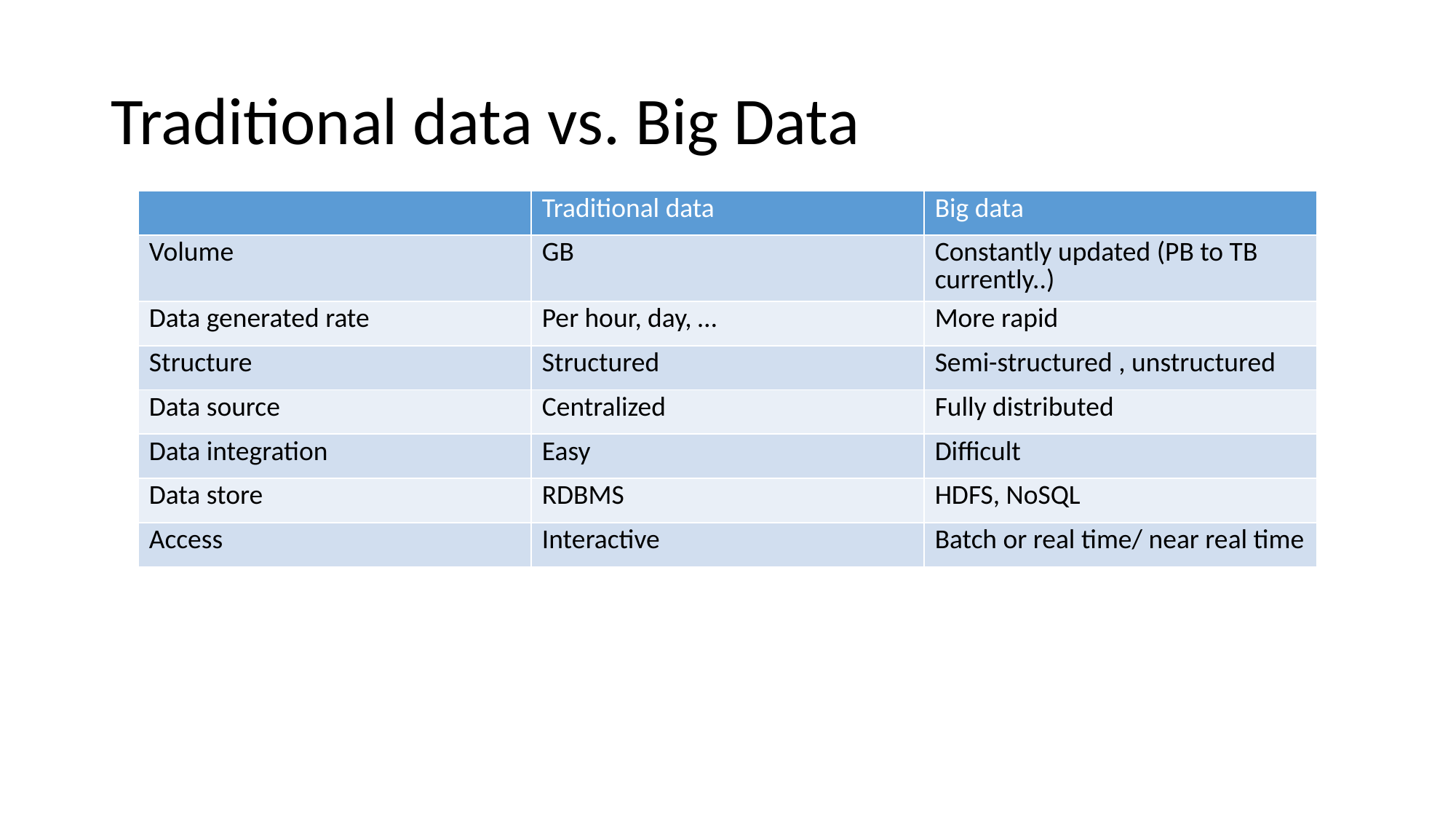

# Traditional data vs. Big Data
|  | Traditional data | Big data |
| --- | --- | --- |
| Volume | GB | Constantly updated (PB to TB currently..) |
| Data generated rate | Per hour, day, … | More rapid |
| Structure | Structured | Semi-structured , unstructured |
| Data source | Centralized | Fully distributed |
| Data integration | Easy | Difficult |
| Data store | RDBMS | HDFS, NoSQL |
| Access | Interactive | Batch or real time/ near real time |